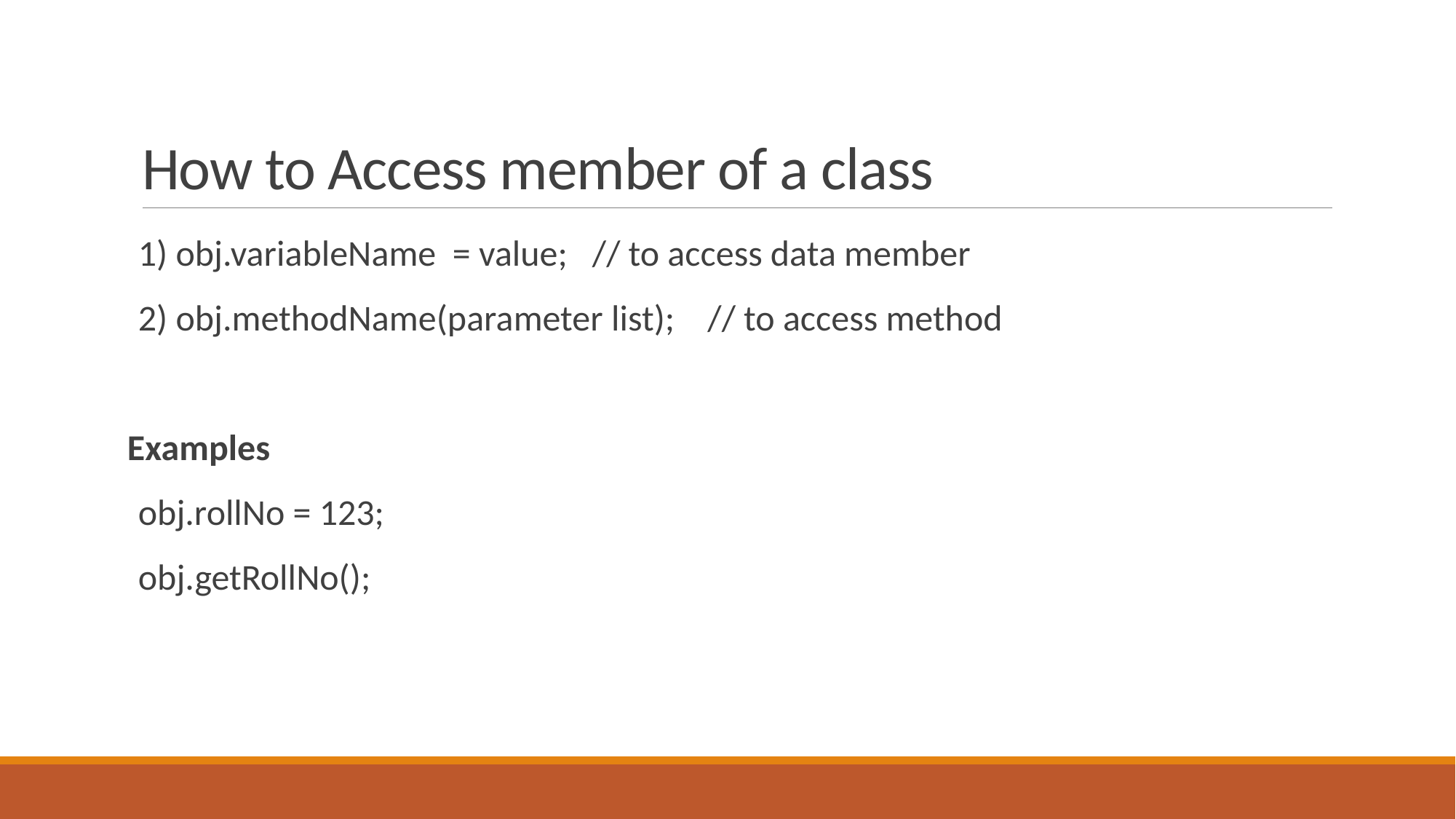

# How to Access member of a class
1) obj.variableName  = value;   // to access data member
2) obj.methodName(parameter list);    // to access method

Examples
obj.rollNo = 123;
obj.getRollNo();